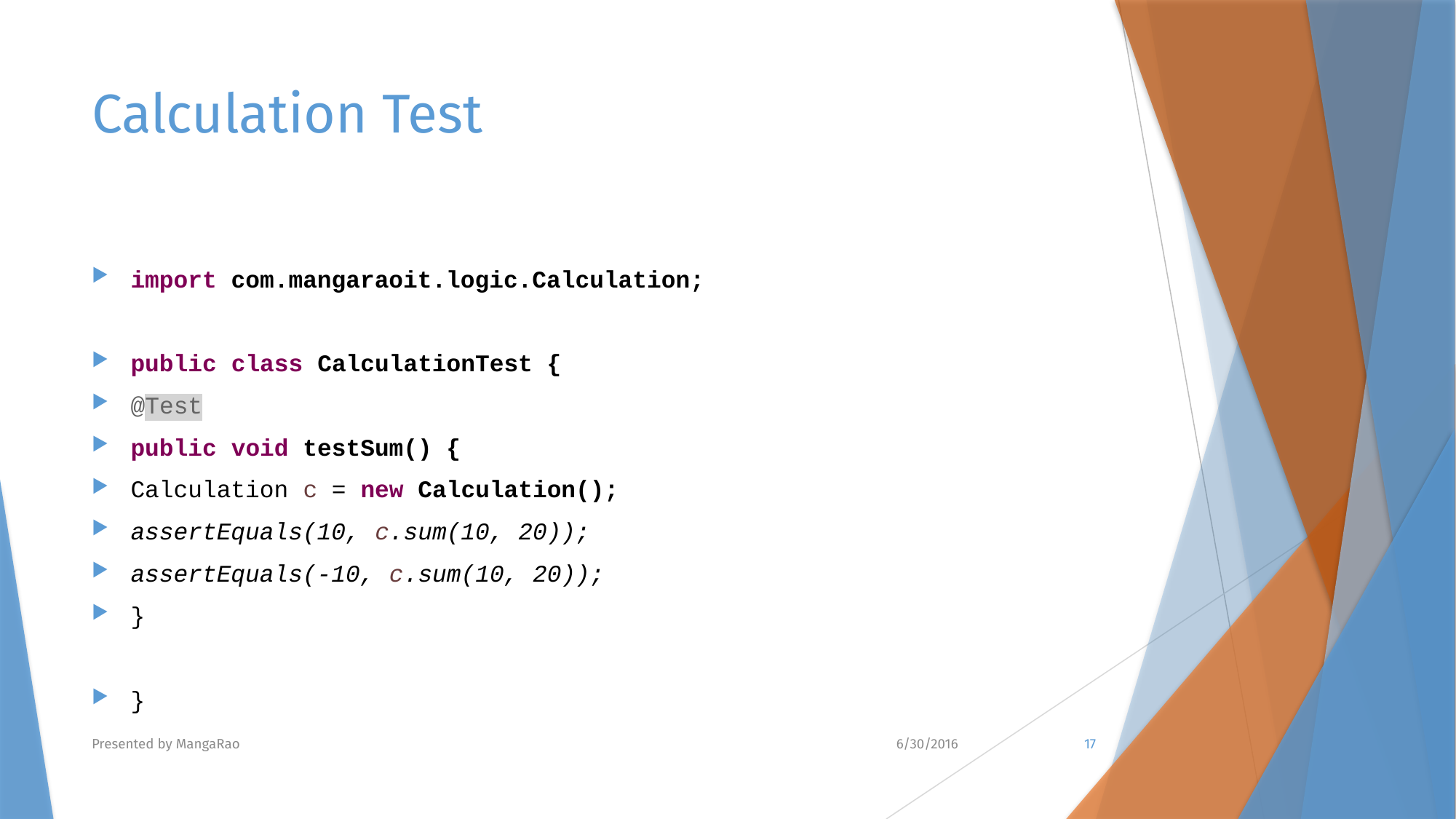

# Calculation Test
import com.mangaraoit.logic.Calculation;

public class CalculationTest {
@Test
public void testSum() {
Calculation c = new Calculation();
assertEquals(10, c.sum(10, 20));
assertEquals(-10, c.sum(10, 20));
}

}
Presented by MangaRao
6/30/2016
17